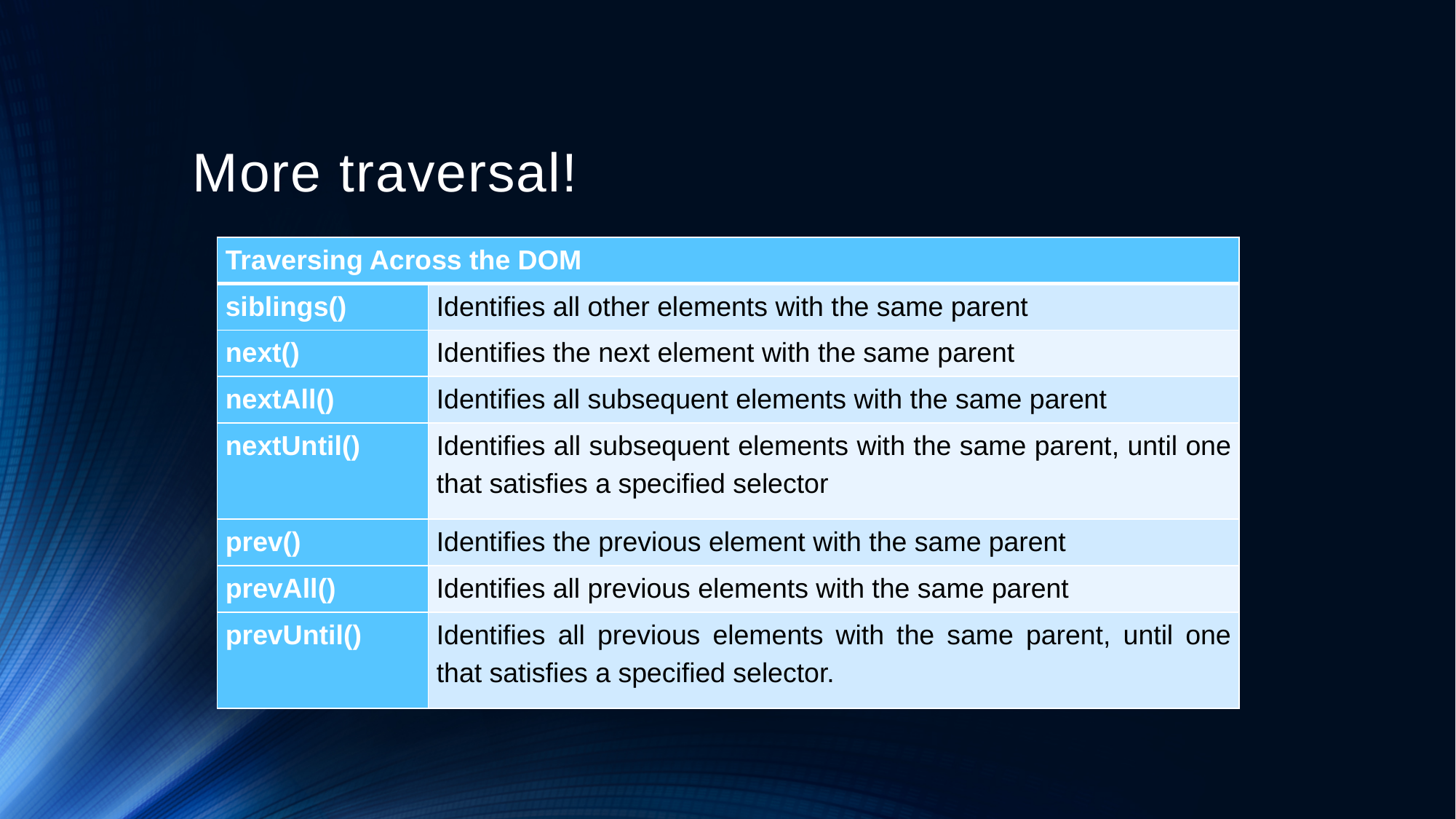

# More traversal!
| Traversing Across the DOM |  |
| --- | --- |
| siblings() | Identifies all other elements with the same parent |
| next() | Identifies the next element with the same parent |
| nextAll() | Identifies all subsequent elements with the same parent |
| nextUntil() | Identifies all subsequent elements with the same parent, until one that satisfies a specified selector |
| prev() | Identifies the previous element with the same parent |
| prevAll() | Identifies all previous elements with the same parent |
| prevUntil() | Identifies all previous elements with the same parent, until one that satisfies a specified selector. |